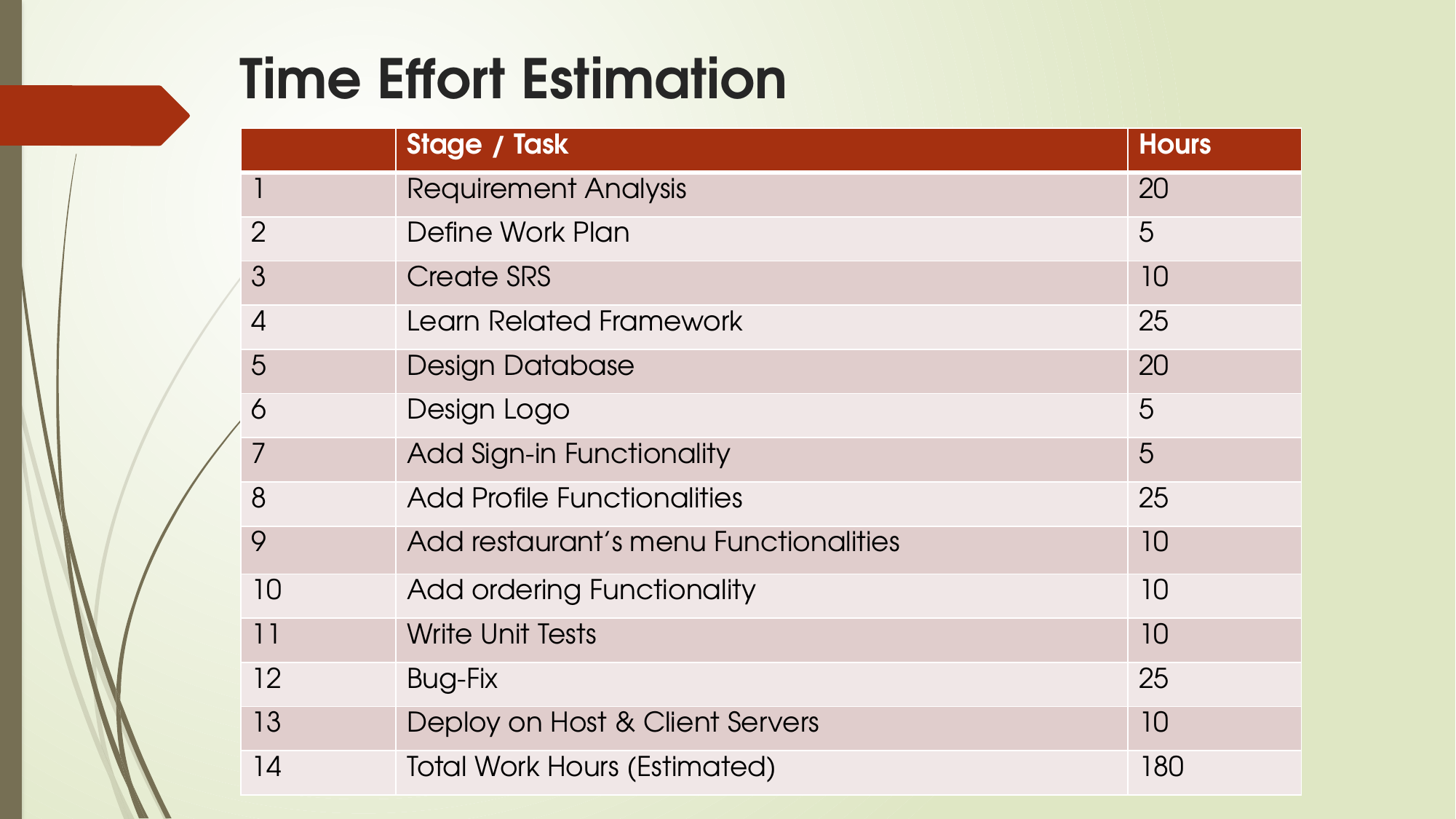

# Time Effort Estimation
|  | Stage / Task | Hours |
| --- | --- | --- |
| 1 | Requirement Analysis | 20 |
| 2 | Define Work Plan | 5 |
| 3 | Create SRS | 10 |
| 4 | Learn Related Framework | 25 |
| 5 | Design Database | 20 |
| 6 | Design Logo | 5 |
| 7 | Add Sign-in Functionality | 5 |
| 8 | Add Profile Functionalities | 25 |
| 9 | Add restaurant’s menu Functionalities | 10 |
| 10 | Add ordering Functionality | 10 |
| 11 | Write Unit Tests | 10 |
| 12 | Bug-Fix | 25 |
| 13 | Deploy on Host & Client Servers | 10 |
| 14 | Total Work Hours (Estimated) | 180 |